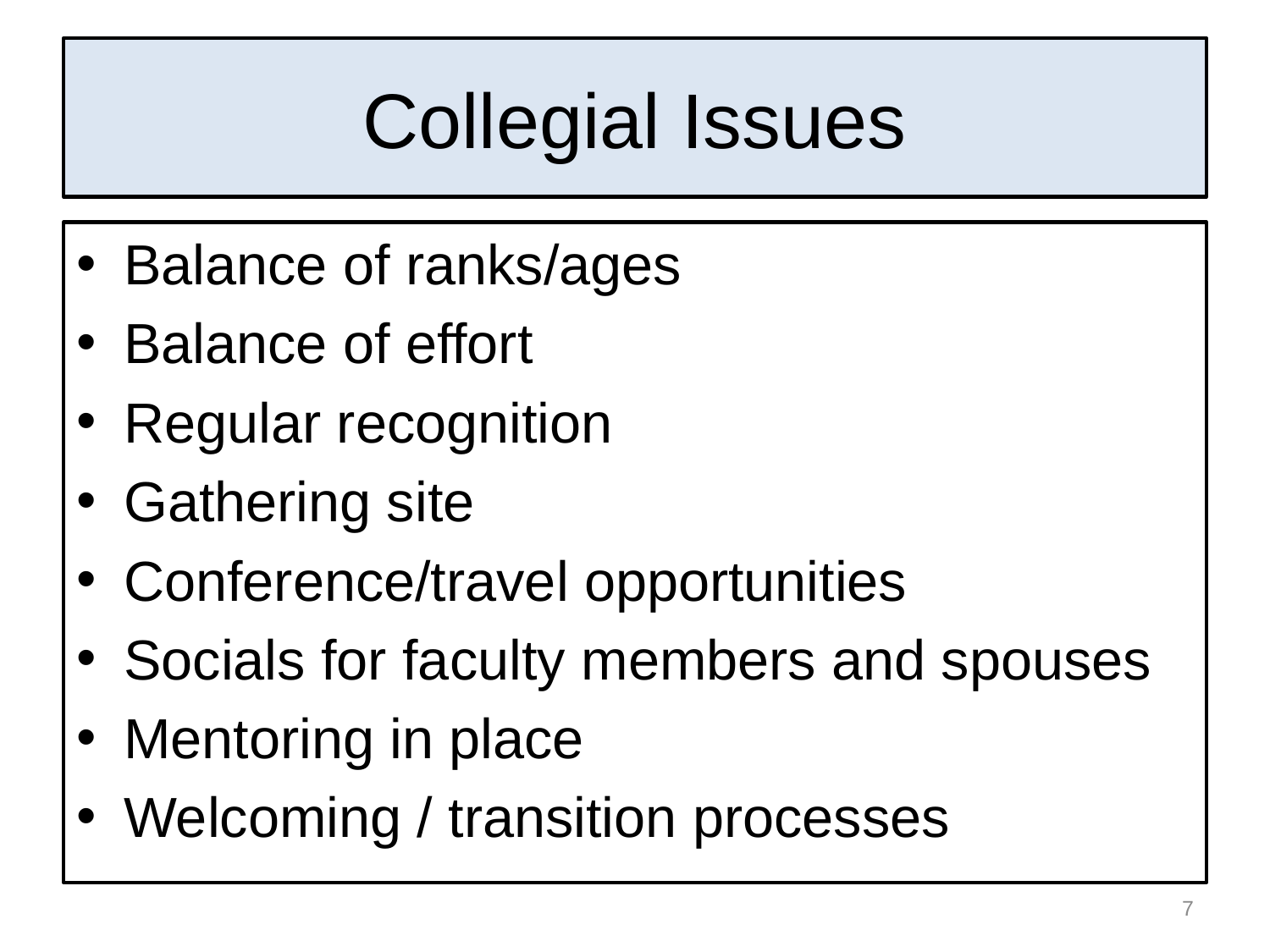

# Collegial Issues
Balance of ranks/ages
Balance of effort
Regular recognition
Gathering site
Conference/travel opportunities
Socials for faculty members and spouses
Mentoring in place
Welcoming / transition processes

7